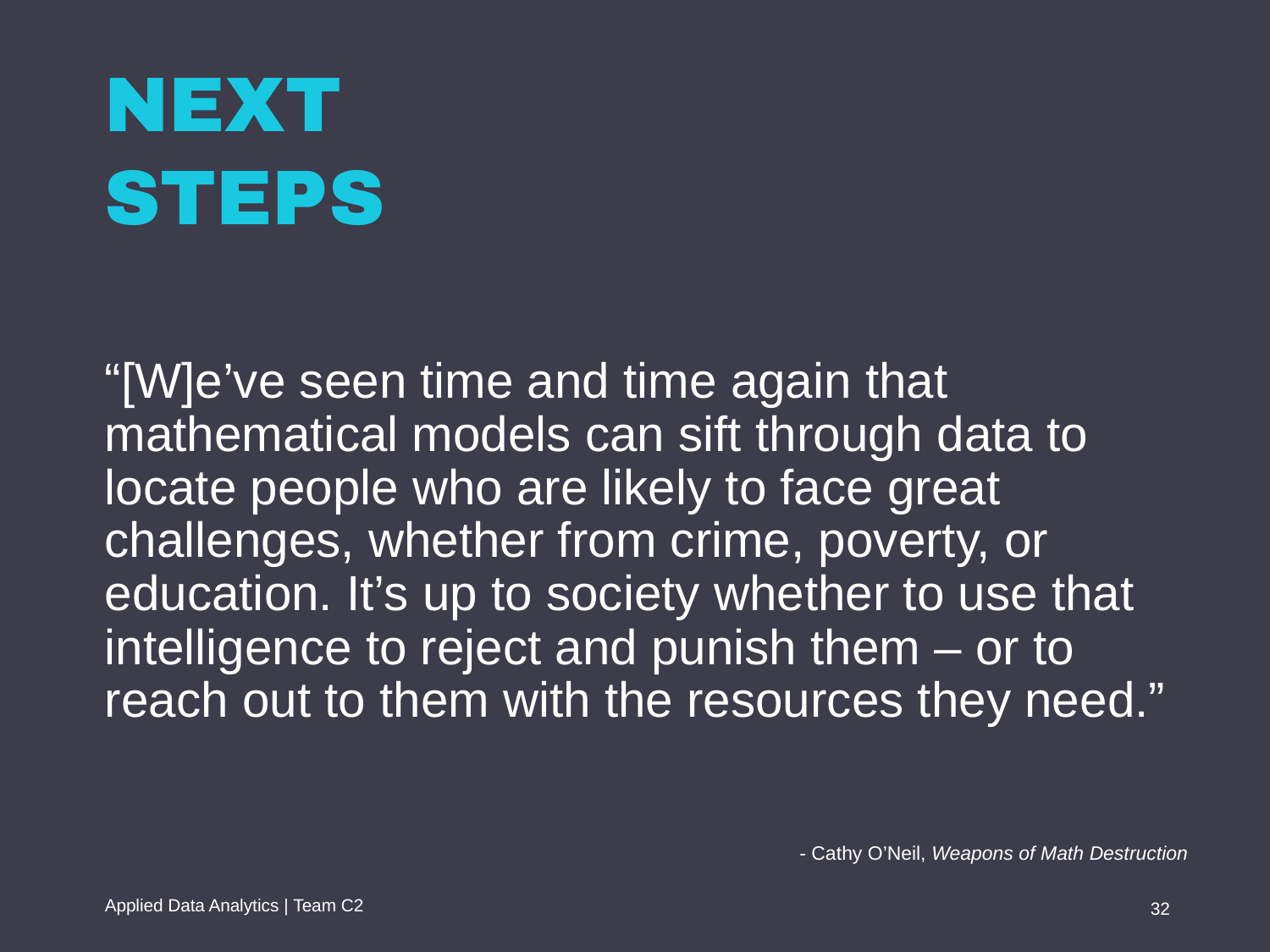

NEXT
STEPS
“[W]e’ve seen time and time again that mathematical models can sift through data to locate people who are likely to face great challenges, whether from crime, poverty, or education. It’s up to society whether to use that intelligence to reject and punish them – or to reach out to them with the resources they need.”
- Cathy O’Neil, Weapons of Math Destruction
Applied Data Analytics | Team C2
32